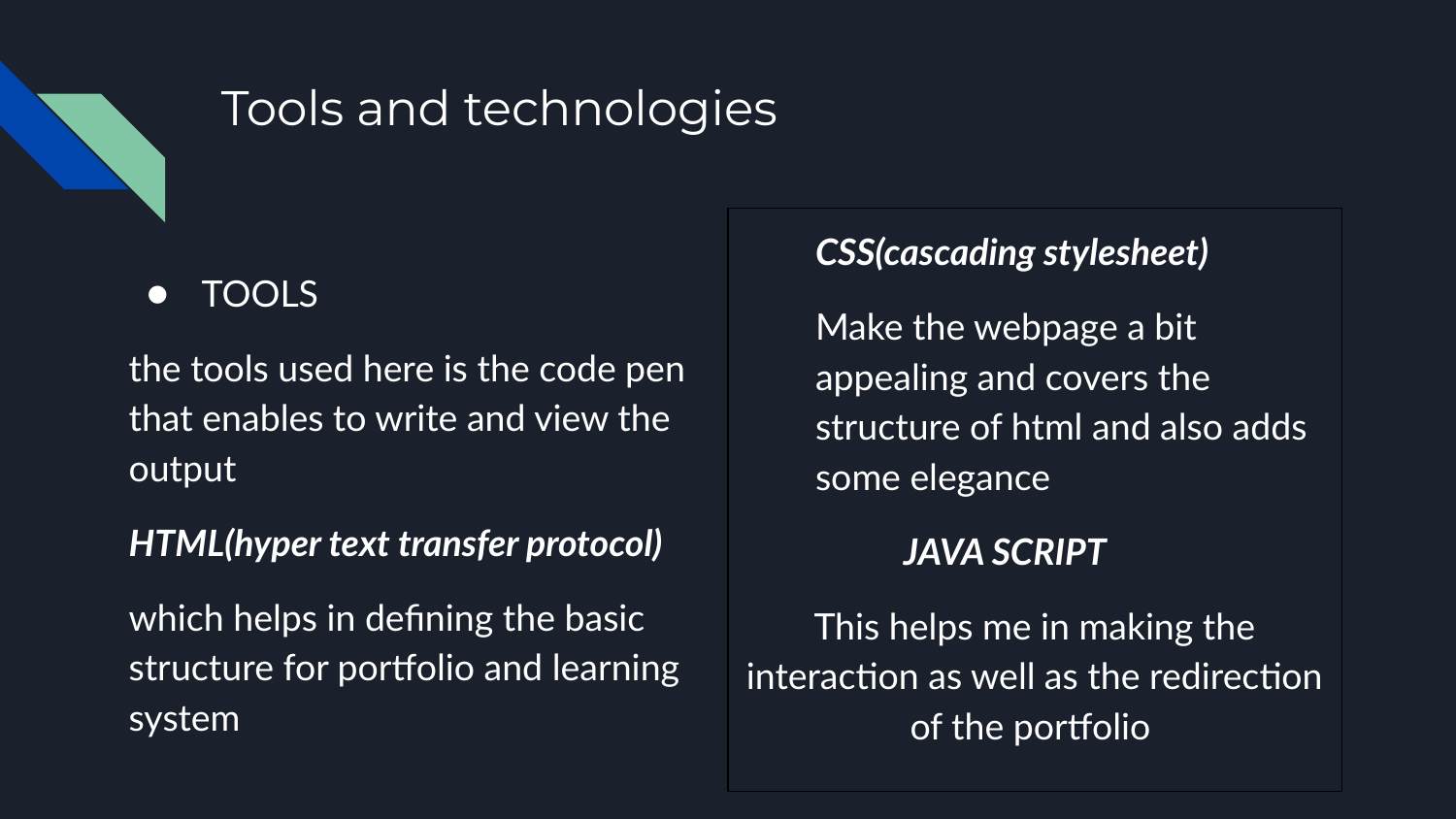

# Tools and technologies
CSS(cascading stylesheet)
Make the webpage a bit appealing and covers the structure of html and also adds some elegance
           JAVA SCRIPT
This helps me in making the interaction as well as the redirection of the portfolio
TOOLS
the tools used here is the code pen that enables to write and view the output
HTML(hyper text transfer protocol)
which helps in defining the basic structure for portfolio and learning system